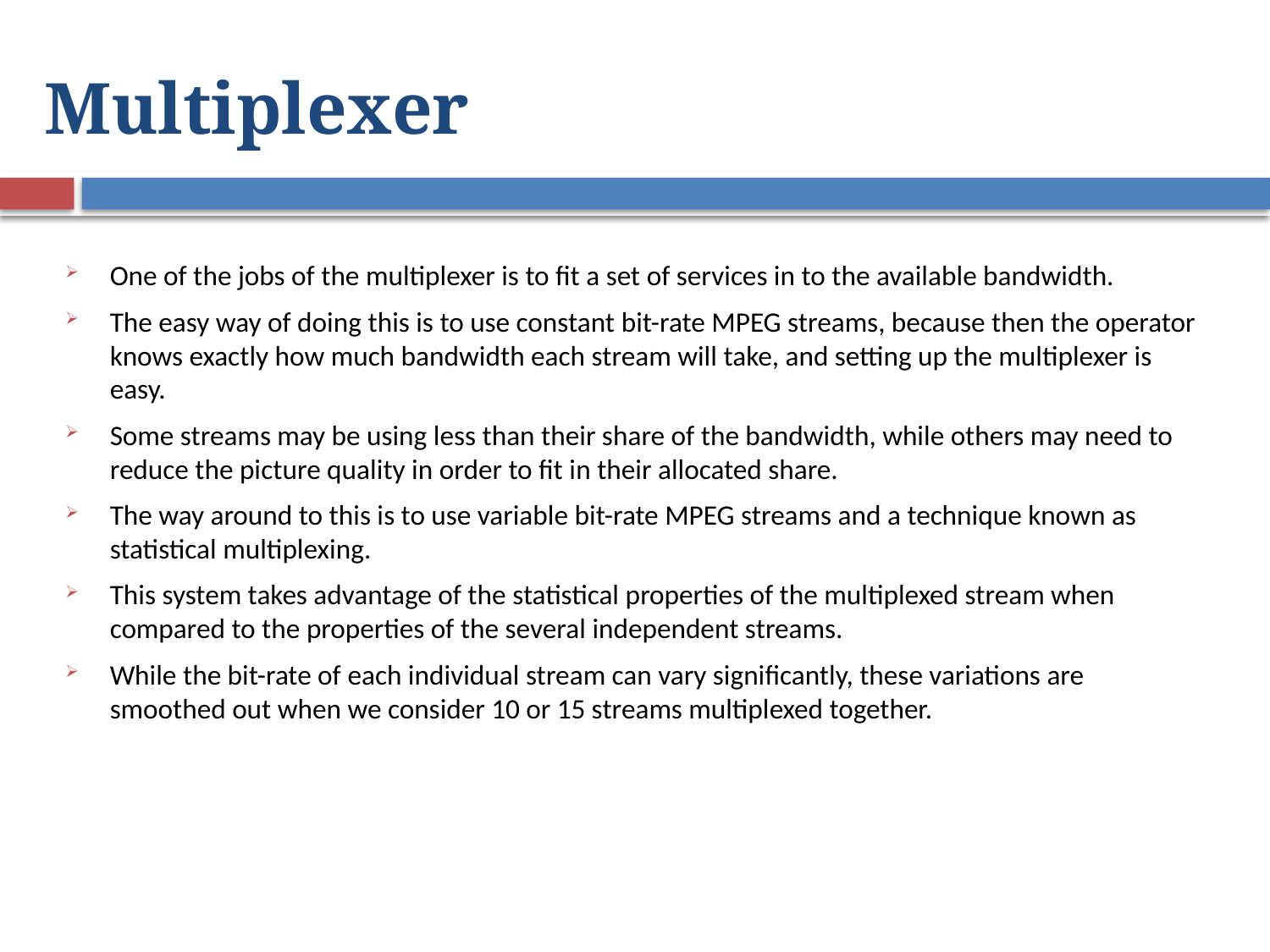

# Multiplexer

One of the jobs of the multiplexer is to fit a set of services in to the available bandwidth.
The easy way of doing this is to use constant bit-rate MPEG streams, because then the operator knows exactly how much bandwidth each stream will take, and setting up the multiplexer is easy.
Some streams may be using less than their share of the bandwidth, while others may need to reduce the picture quality in order to fit in their allocated share.
The way around to this is to use variable bit-rate MPEG streams and a technique known as statistical multiplexing.
This system takes advantage of the statistical properties of the multiplexed stream when compared to the properties of the several independent streams.
While the bit-rate of each individual stream can vary significantly, these variations are smoothed out when we consider 10 or 15 streams multiplexed together.